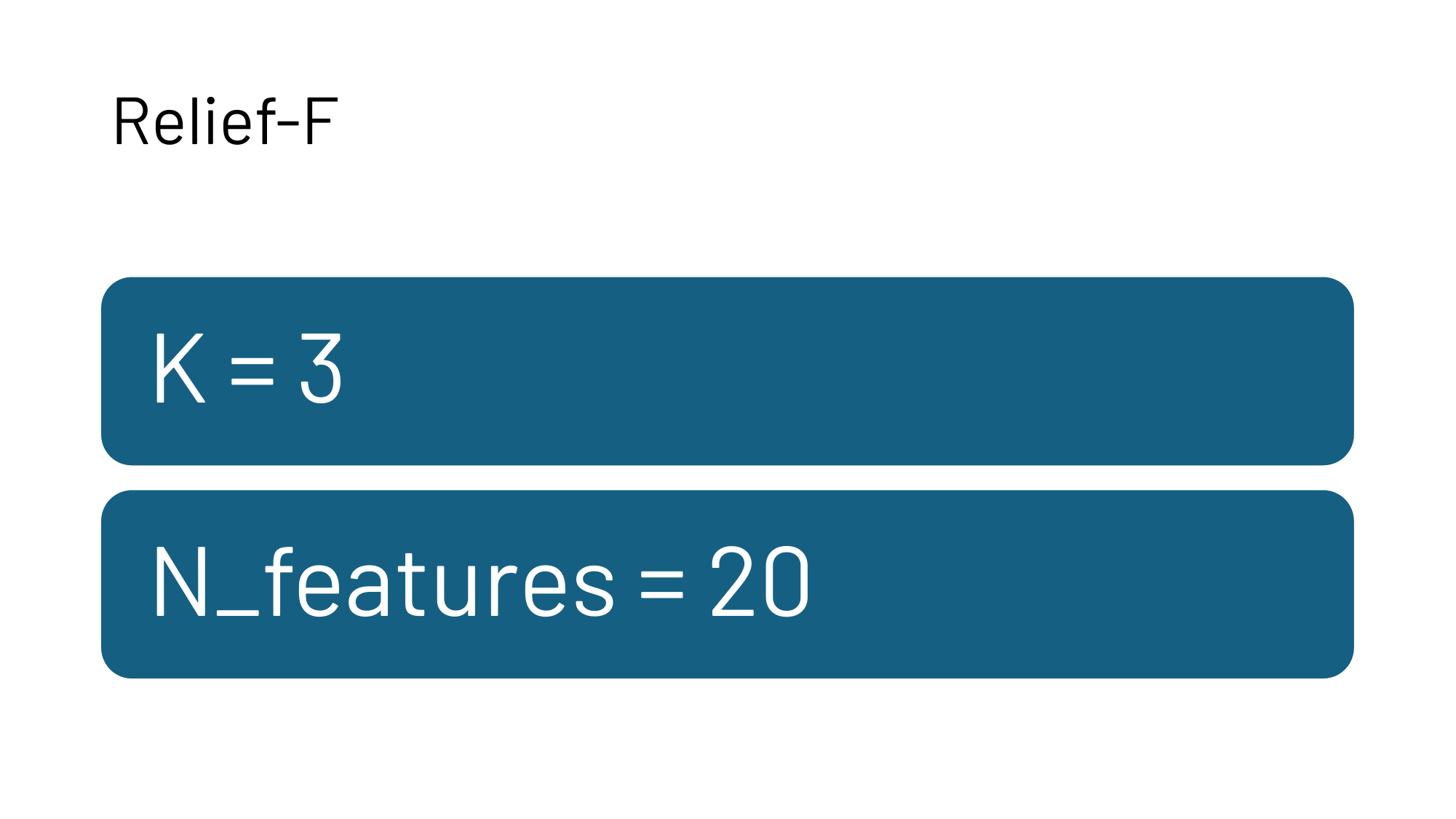

# Relief-F
K = 3
N_features = 20